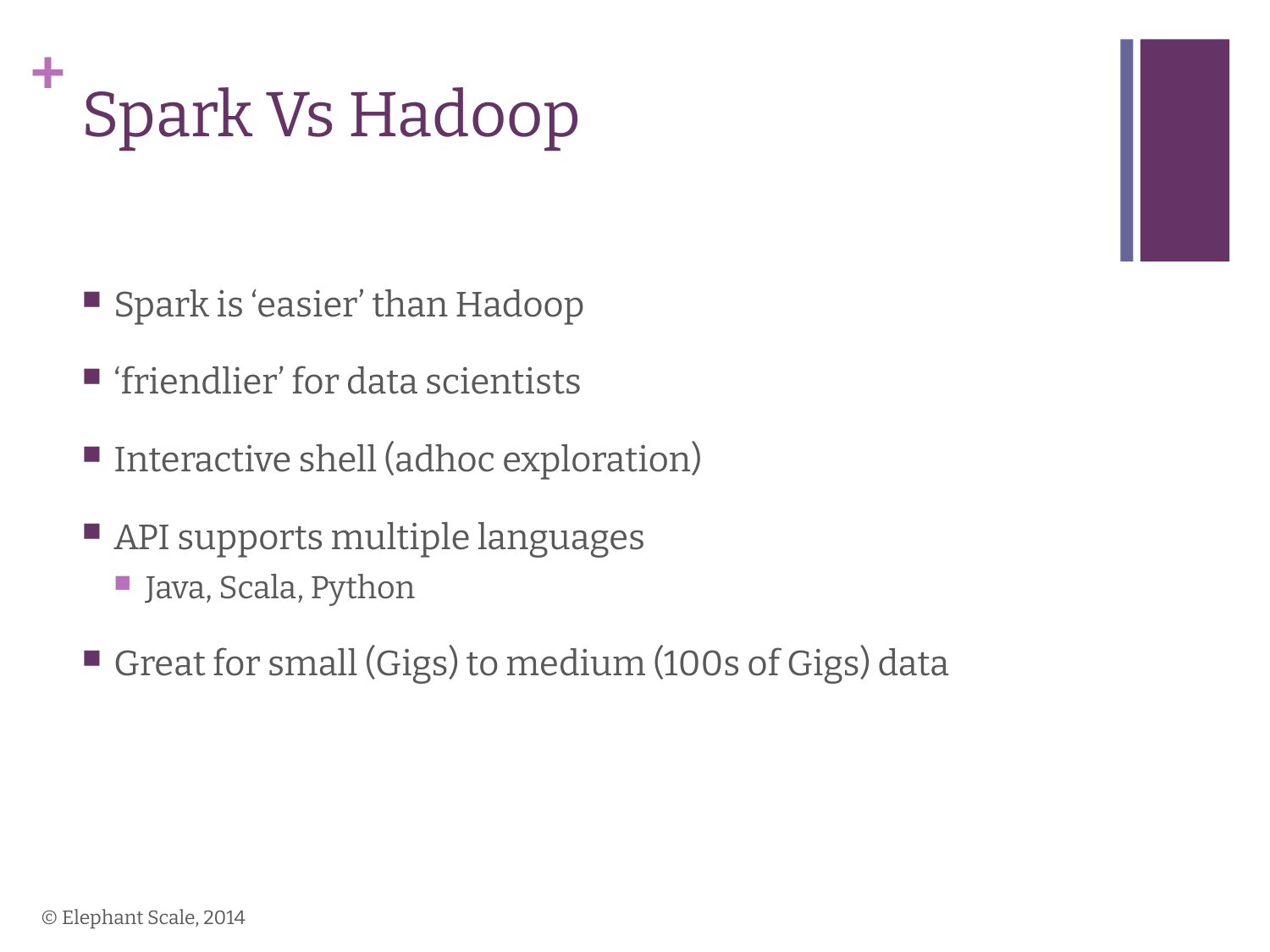

# Spark Vs Hadoop
Spark is ‘easier’ than Hadoop
‘friendlier’ for data scientists
Interactive shell (adhoc exploration)
API supports multiple languages
Java, Scala, Python
Great for small (Gigs) to medium (100s of Gigs) data

© Elephant Scale, 2014